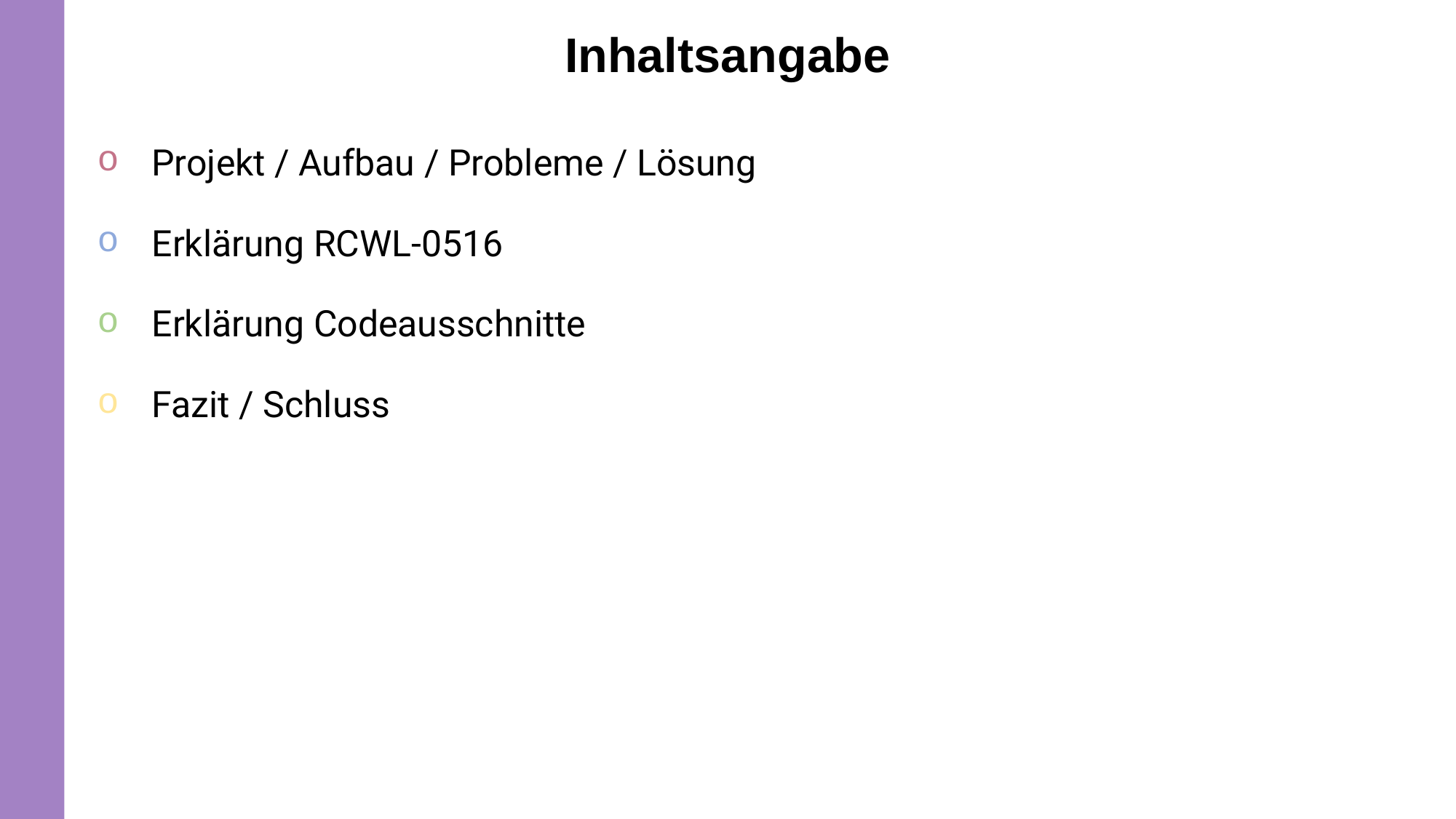

# Inhaltsangabe
Projekt / Aufbau / Probleme / Lösung
Erklärung RCWL-0516
Erklärung Codeausschnitte
Fazit / Schluss
Justin Wozniak TGI-12